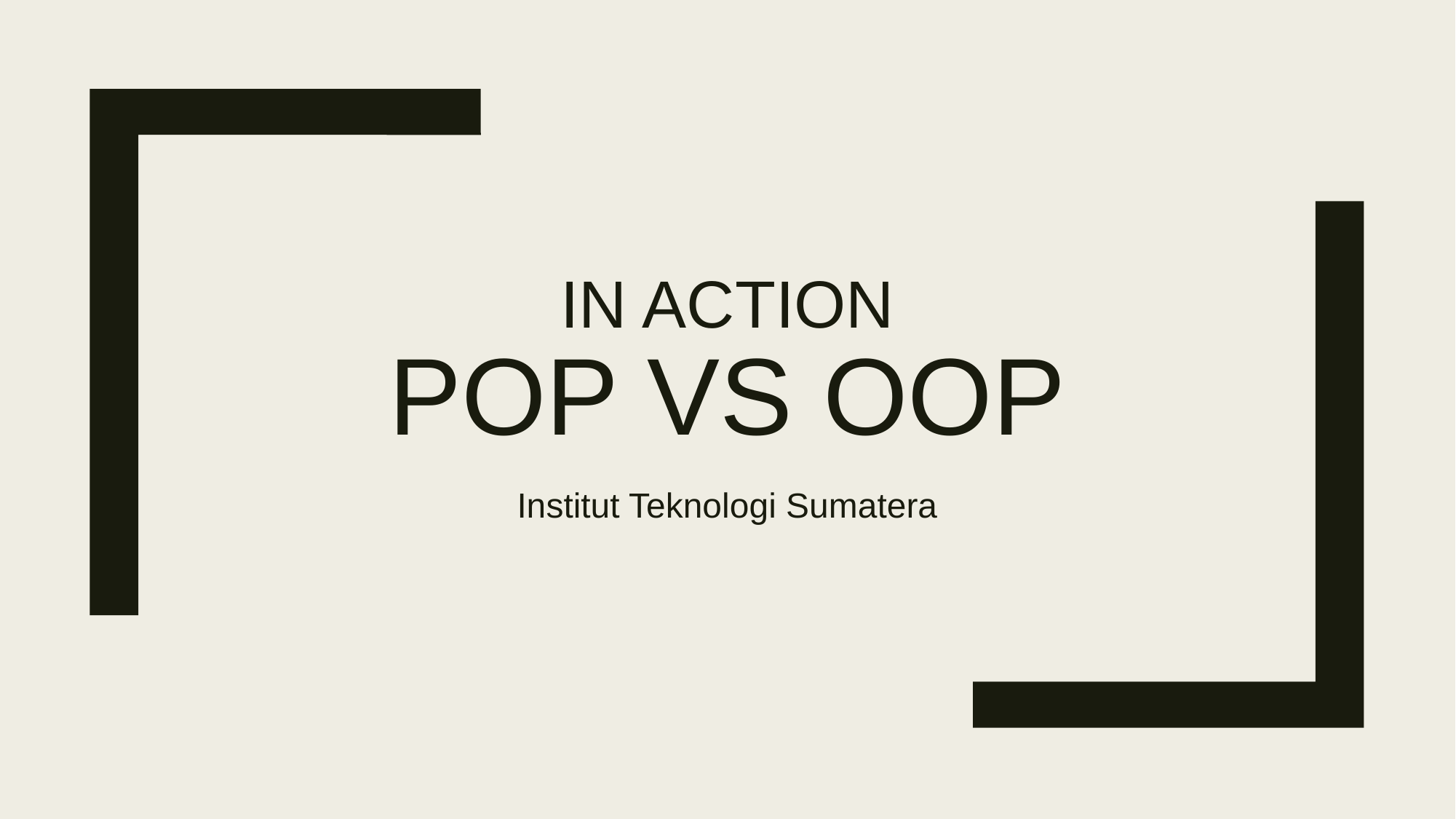

# in action POP Vs OOP
Institut Teknologi Sumatera